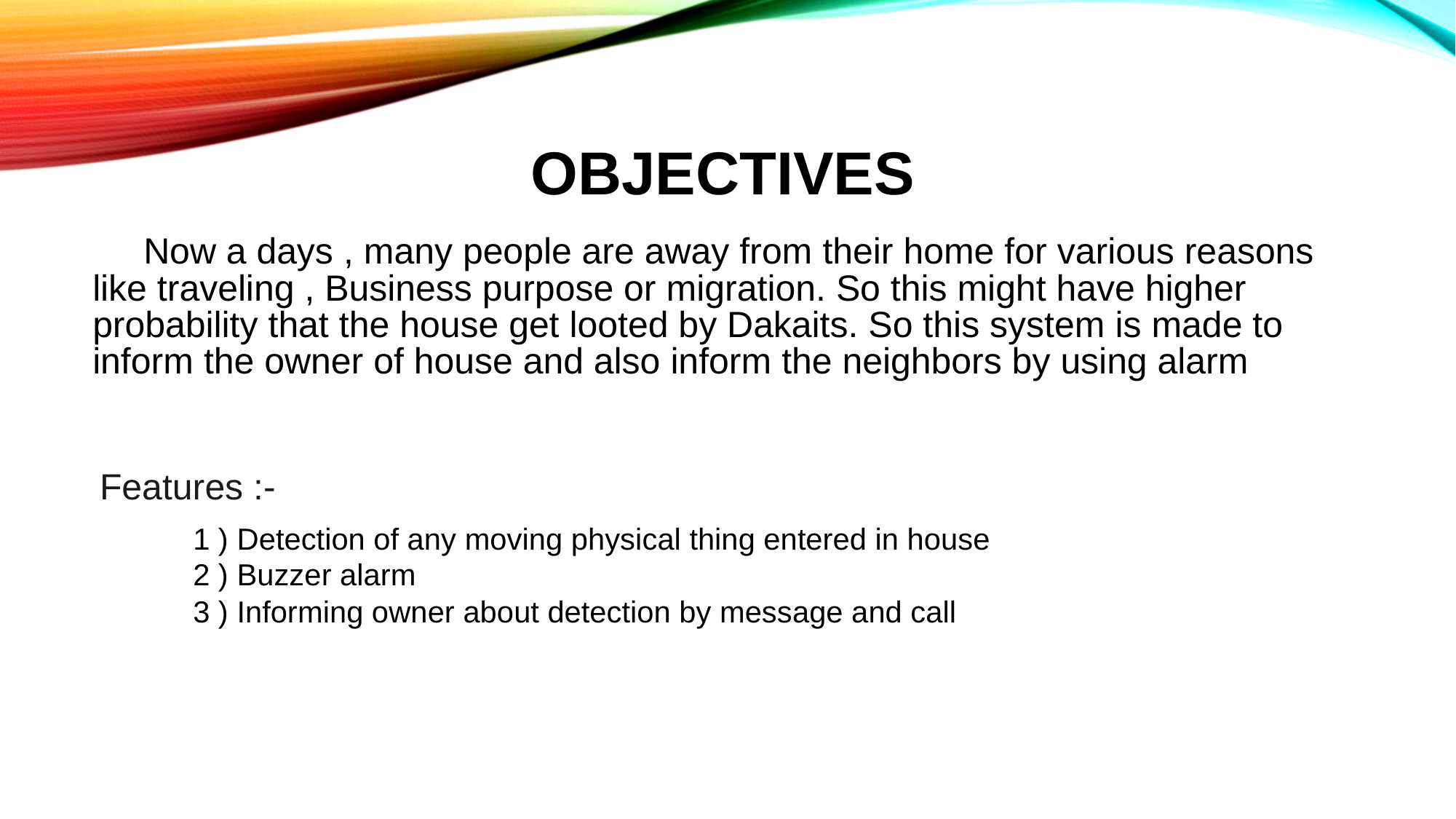

OBJECTIVES
     Now a days , many people are away from their home for various reasons like traveling , Business purpose or migration. So this might have higher probability that the house get looted by Dakaits. So this system is made to inform the owner of house and also inform the neighbors by using alarm

Features :-
1 ) Detection of any moving physical thing entered in house
2 ) Buzzer alarm
3 ) Informing owner about detection by message and call